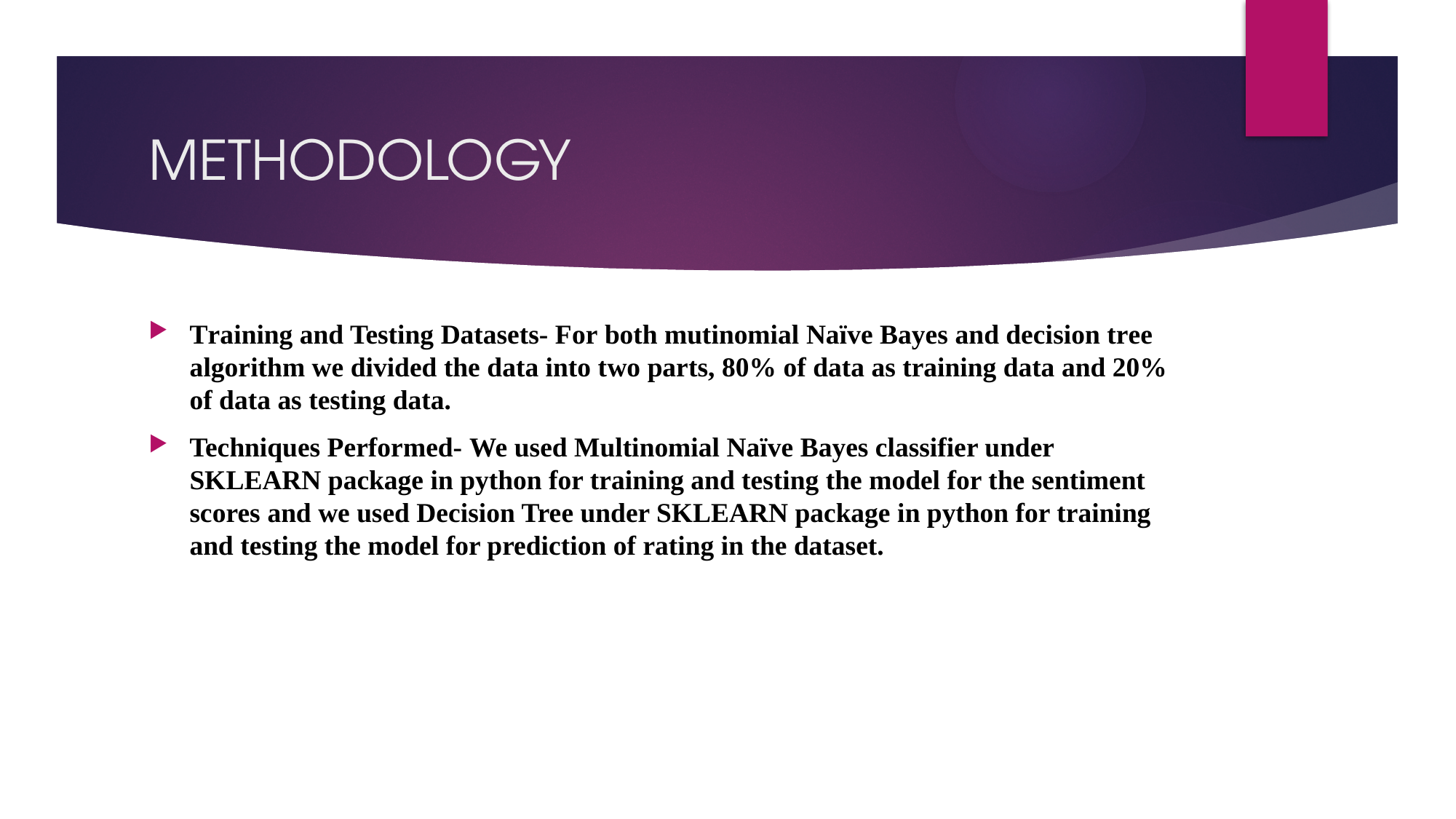

# METHODOLOGY
Training and Testing Datasets- For both mutinomial Naïve Bayes and decision tree algorithm we divided the data into two parts, 80% of data as training data and 20% of data as testing data.
Techniques Performed- We used Multinomial Naïve Bayes classifier under SKLEARN package in python for training and testing the model for the sentiment scores and we used Decision Tree under SKLEARN package in python for training and testing the model for prediction of rating in the dataset.